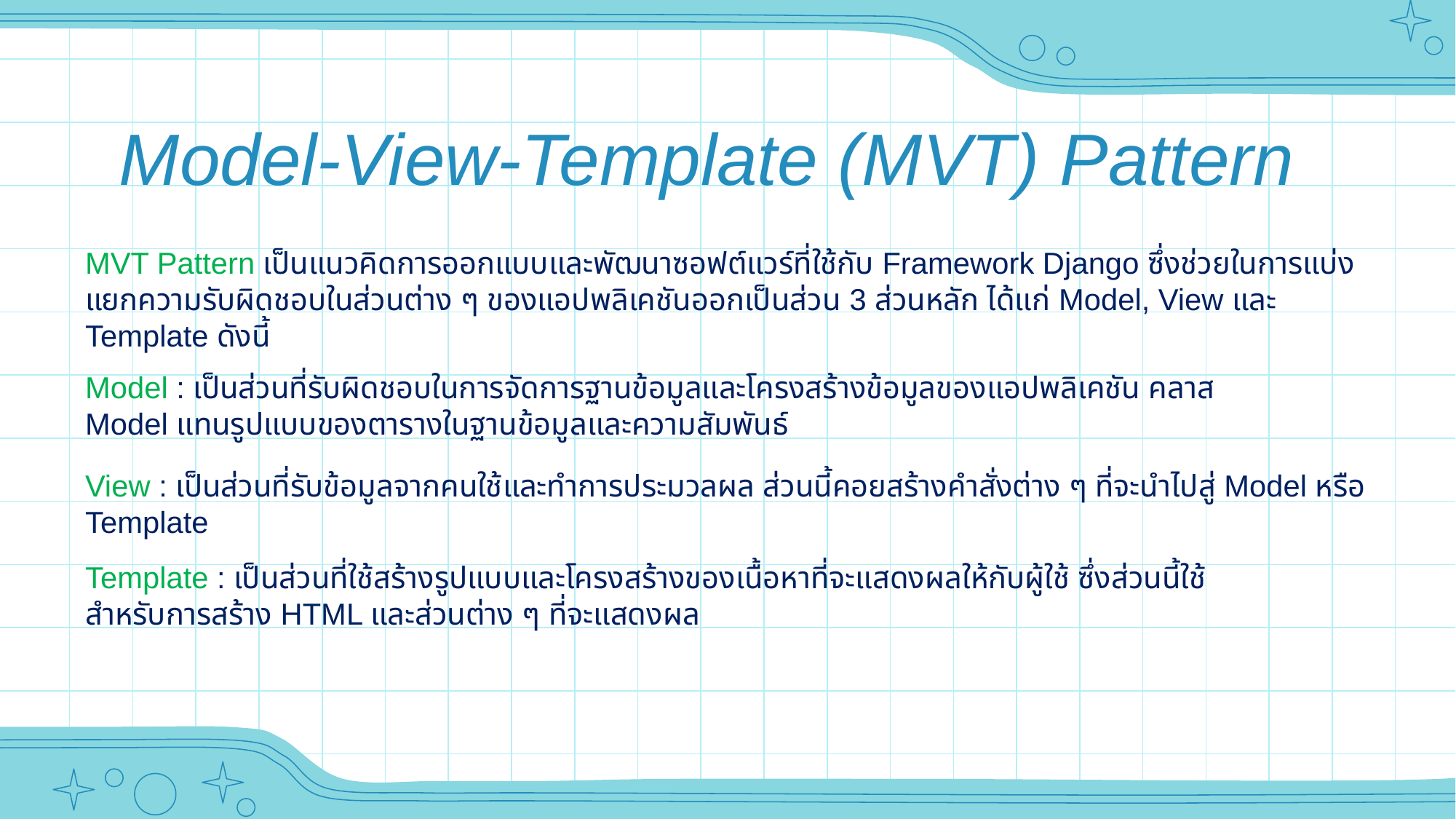

# Model-View-Template (MVT) Pattern
MVT Pattern เป็นแนวคิดการออกแบบและพัฒนาซอฟต์แวร์ที่ใช้กับ Framework Django ซึ่งช่วยในการแบ่งแยกความรับผิดชอบในส่วนต่าง ๆ ของแอปพลิเคชันออกเป็นส่วน 3 ส่วนหลัก ได้แก่ Model, View และ Template ดังนี้
Model : เป็นส่วนที่รับผิดชอบในการจัดการฐานข้อมูลและโครงสร้างข้อมูลของแอปพลิเคชัน คลาส Model แทนรูปแบบของตารางในฐานข้อมูลและความสัมพันธ์
View : เป็นส่วนที่รับข้อมูลจากคนใช้และทำการประมวลผล ส่วนนี้คอยสร้างคำสั่งต่าง ๆ ที่จะนำไปสู่ Model หรือ Template
Template : เป็นส่วนที่ใช้สร้างรูปแบบและโครงสร้างของเนื้อหาที่จะแสดงผลให้กับผู้ใช้ ซึ่งส่วนนี้ใช้สำหรับการสร้าง HTML และส่วนต่าง ๆ ที่จะแสดงผล